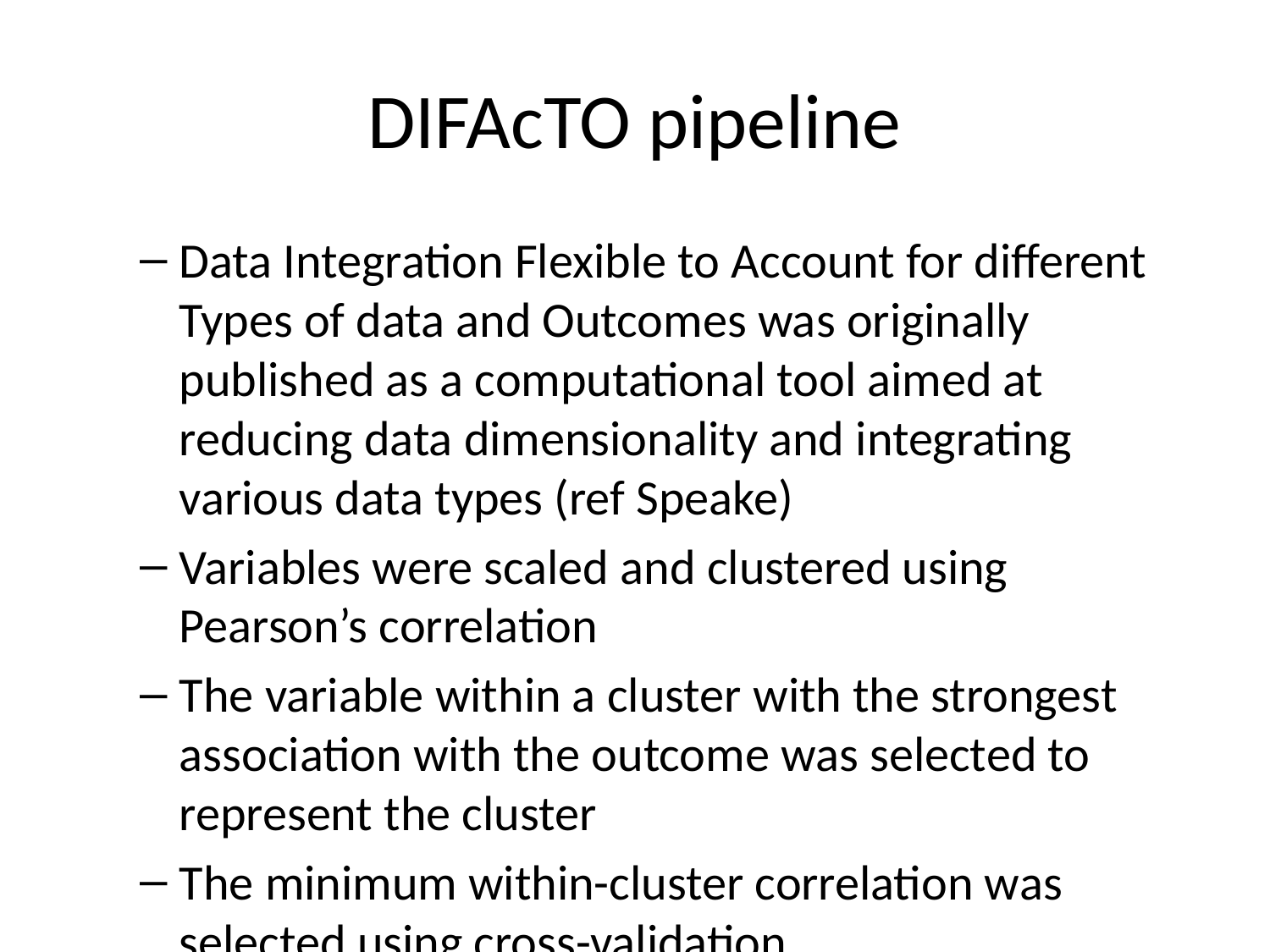

# DIFAcTO pipeline
Data Integration Flexible to Account for different Types of data and Outcomes was originally published as a computational tool aimed at reducing data dimensionality and integrating various data types (ref Speake)
Variables were scaled and clustered using Pearson’s correlation
The variable within a cluster with the strongest association with the outcome was selected to represent the cluster
The minimum within-cluster correlation was selected using cross-validation
LASSO regression was used to perform model selection on the remaining features